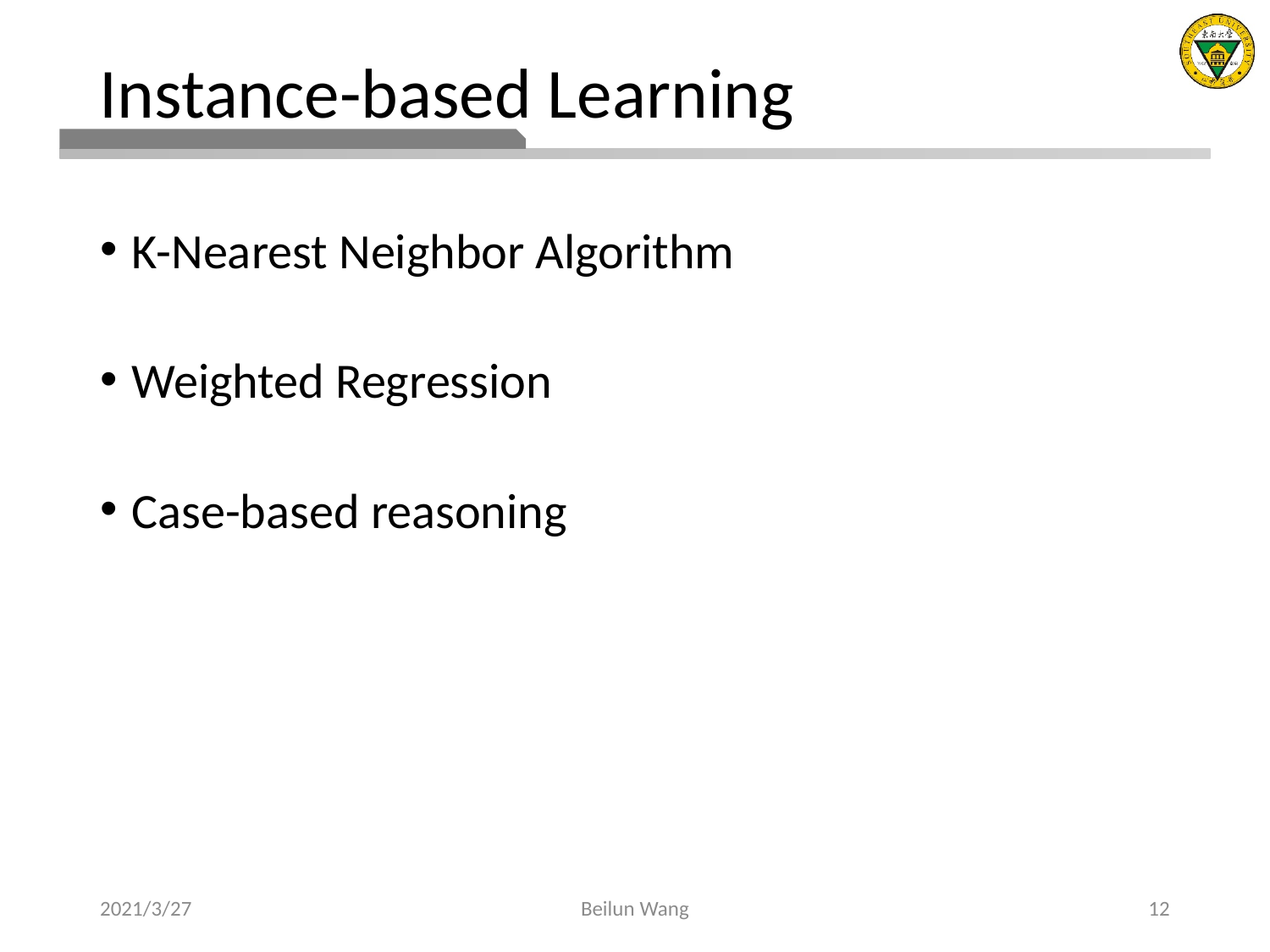

# Instance-based Learning
K-Nearest Neighbor Algorithm

Weighted Regression

Case-based reasoning
2021/3/27
Beilun Wang
12